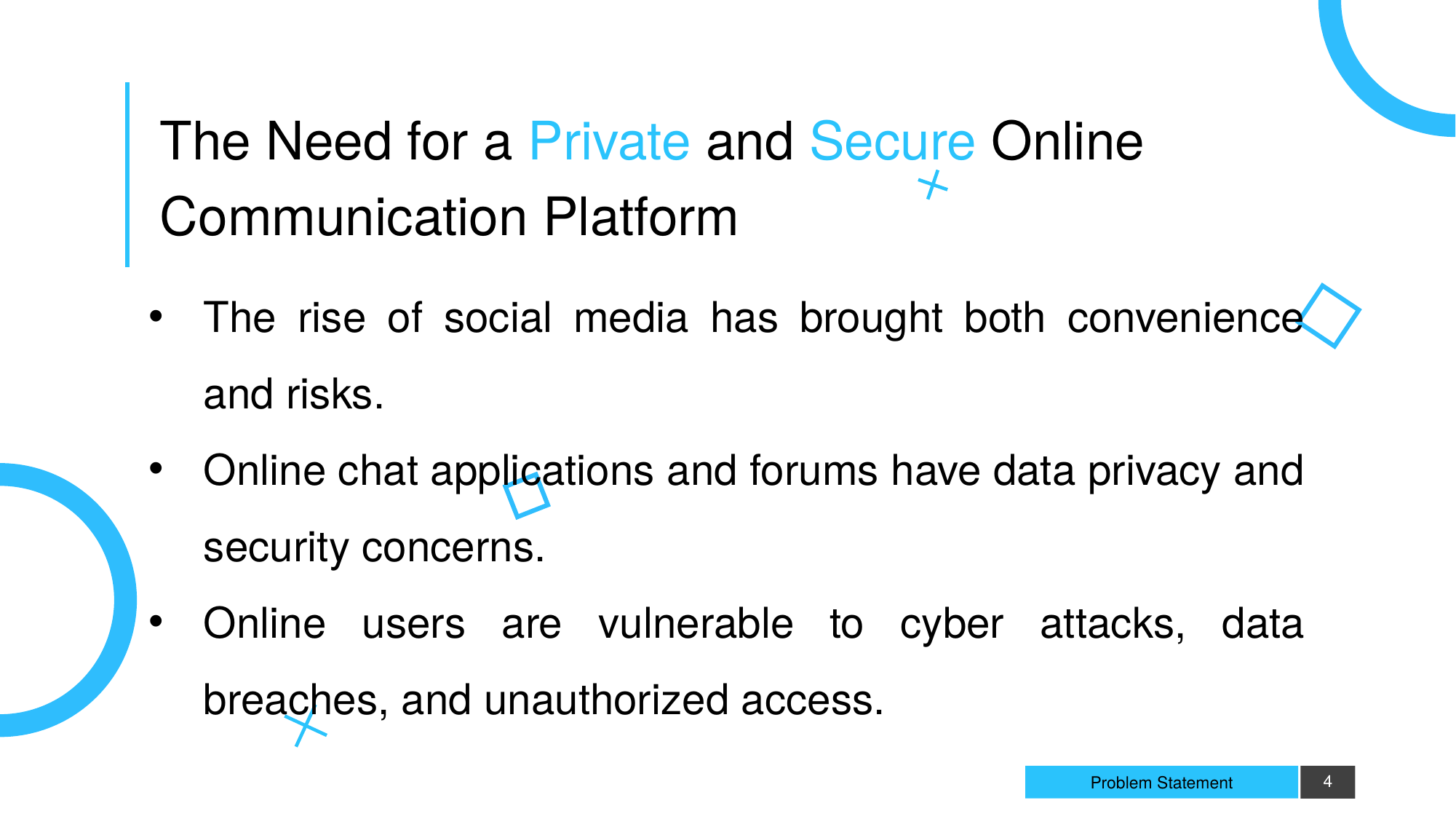

| The Need for a Private and Secure Online Communication Platform |
| --- |
The rise of social media has brought both convenience and risks.
Online chat applications and forums have data privacy and security concerns.
Online users are vulnerable to cyber attacks, data breaches, and unauthorized access.

# Problem Statement